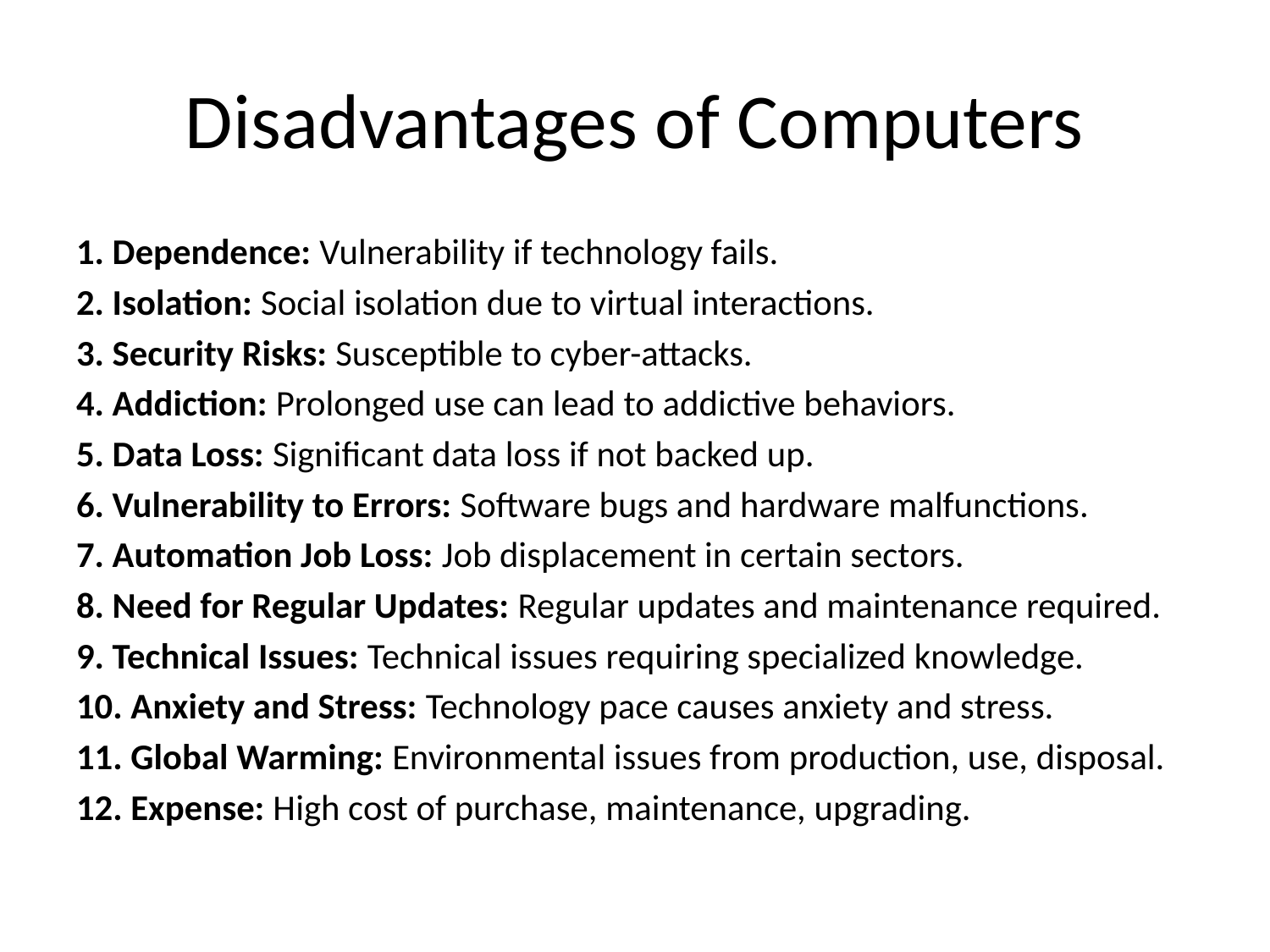

# Disadvantages of Computers
1. Dependence: Vulnerability if technology fails.
2. Isolation: Social isolation due to virtual interactions.
3. Security Risks: Susceptible to cyber-attacks.
4. Addiction: Prolonged use can lead to addictive behaviors.
5. Data Loss: Significant data loss if not backed up.
6. Vulnerability to Errors: Software bugs and hardware malfunctions.
7. Automation Job Loss: Job displacement in certain sectors.
8. Need for Regular Updates: Regular updates and maintenance required.
9. Technical Issues: Technical issues requiring specialized knowledge.
10. Anxiety and Stress: Technology pace causes anxiety and stress.
11. Global Warming: Environmental issues from production, use, disposal.
12. Expense: High cost of purchase, maintenance, upgrading.